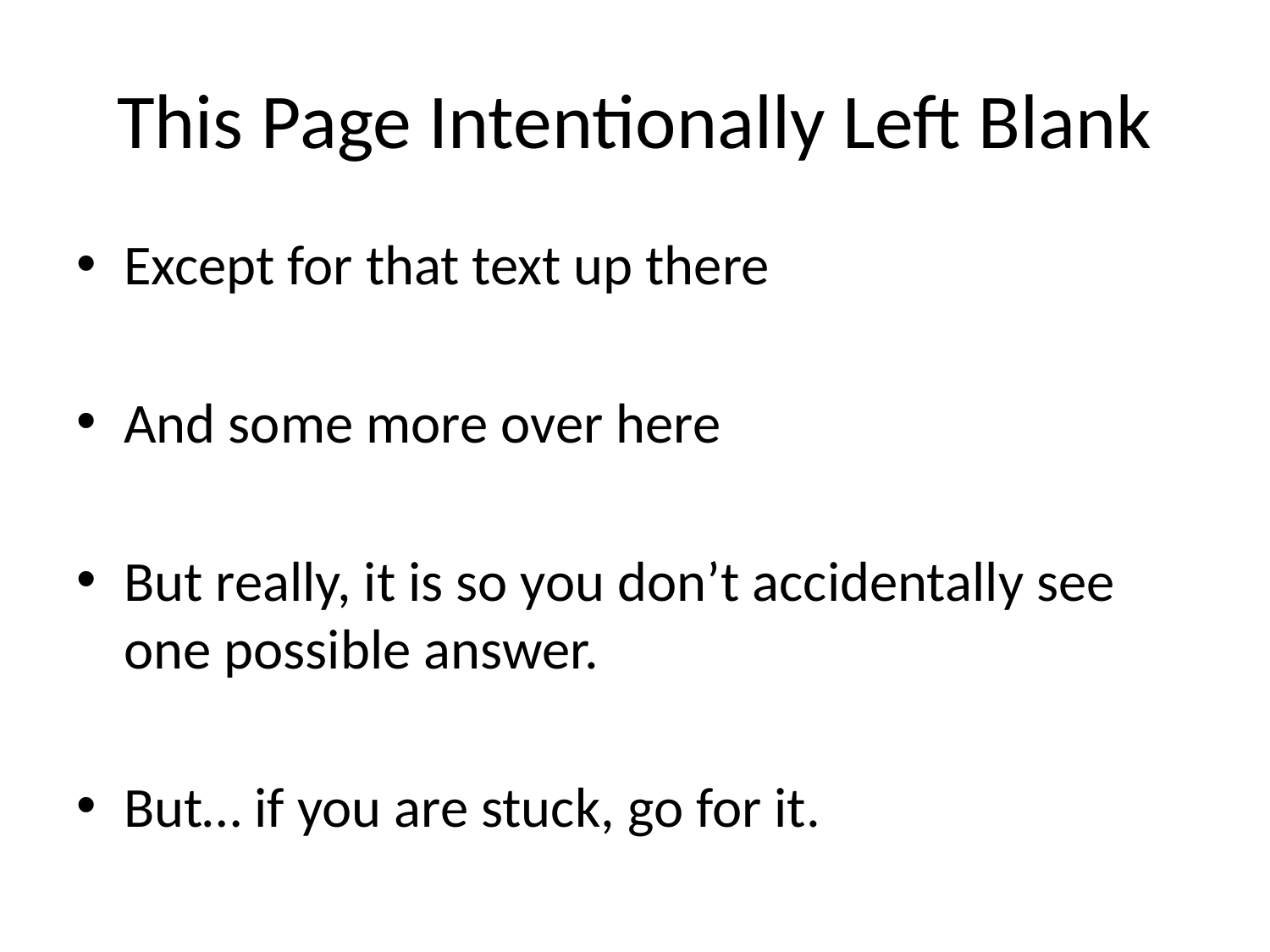

# This Page Intentionally Left Blank
Except for that text up there

And some more over here

But really, it is so you don’t accidentally see one possible answer.

But… if you are stuck, go for it.